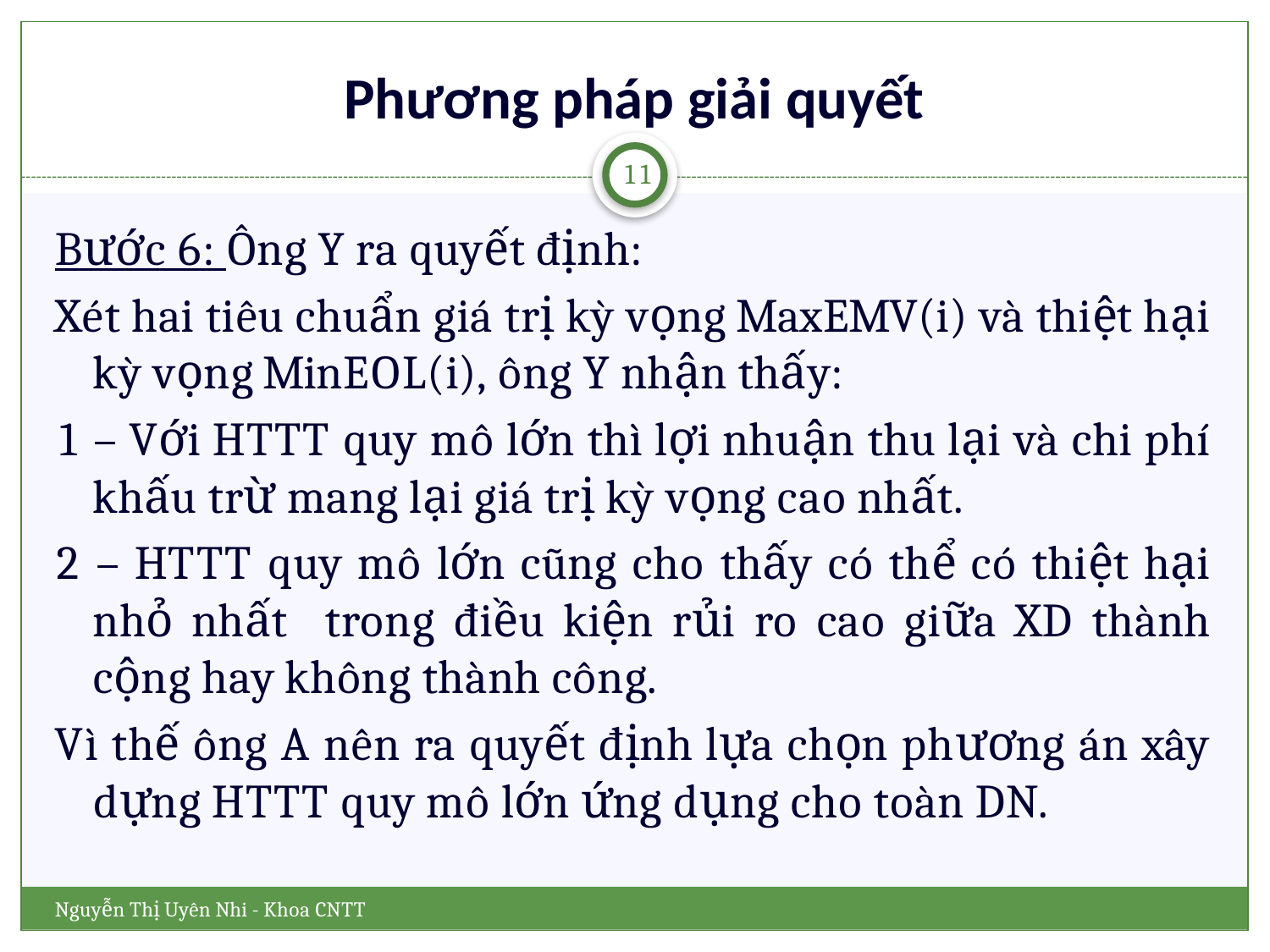

# Phương pháp giải quyết
11
Bước 6: Ông Y ra quyết định:
Xét hai tiêu chuẩn giá trị kỳ vọng MaxEMV(i) và thiệt hại kỳ vọng MinEOL(i), ông Y nhận thấy:
1 – Với HTTT quy mô lớn thì lợi nhuận thu lại và chi phí khấu trừ mang lại giá trị kỳ vọng cao nhất.
2 – HTTT quy mô lớn cũng cho thấy có thể có thiệt hại nhỏ nhất  trong điều kiện rủi ro cao giữa XD thành cộng hay không thành công.
Vì thế ông A nên ra quyết định lựa chọn phương án xây dựng HTTT quy mô lớn ứng dụng cho toàn DN.

Nguyễn Thị Uyên Nhi - Khoa CNTT